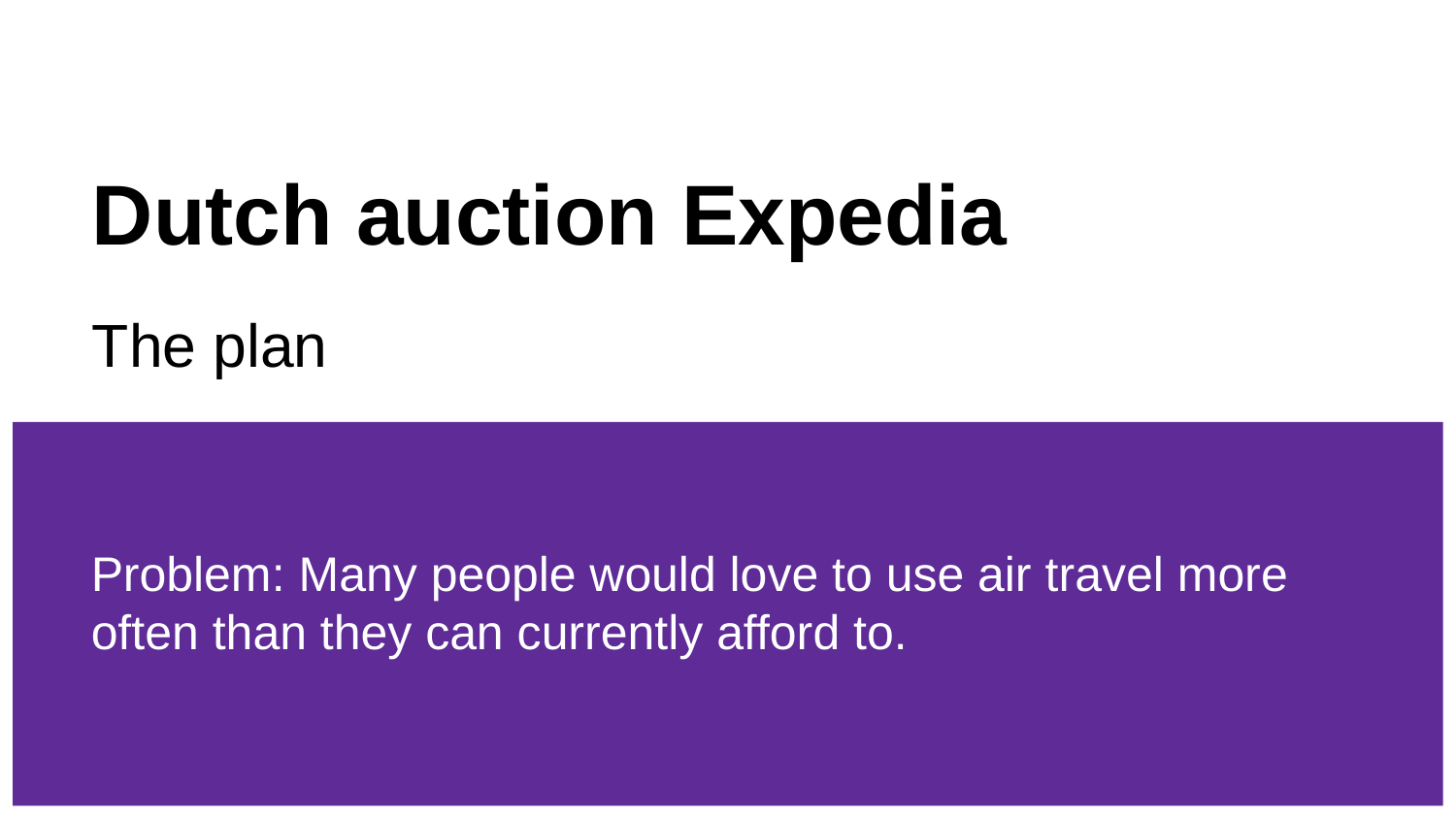

# Dutch auction Expedia
The plan
Problem: Many people would love to use air travel more often than they can currently afford to.